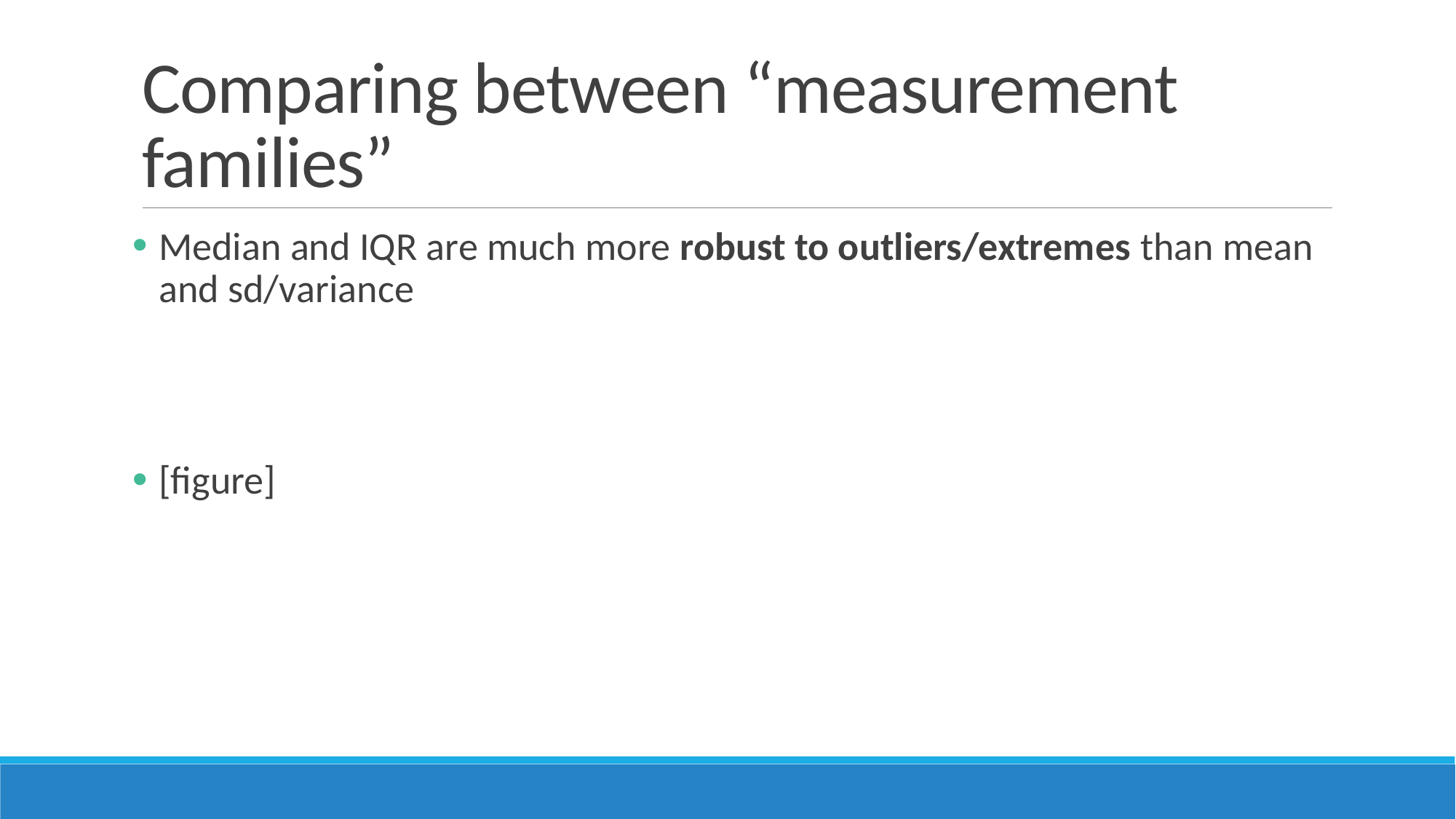

# Comparing between “measurement families”
Median and IQR are much more robust to outliers/extremes than mean and sd/variance

[figure]